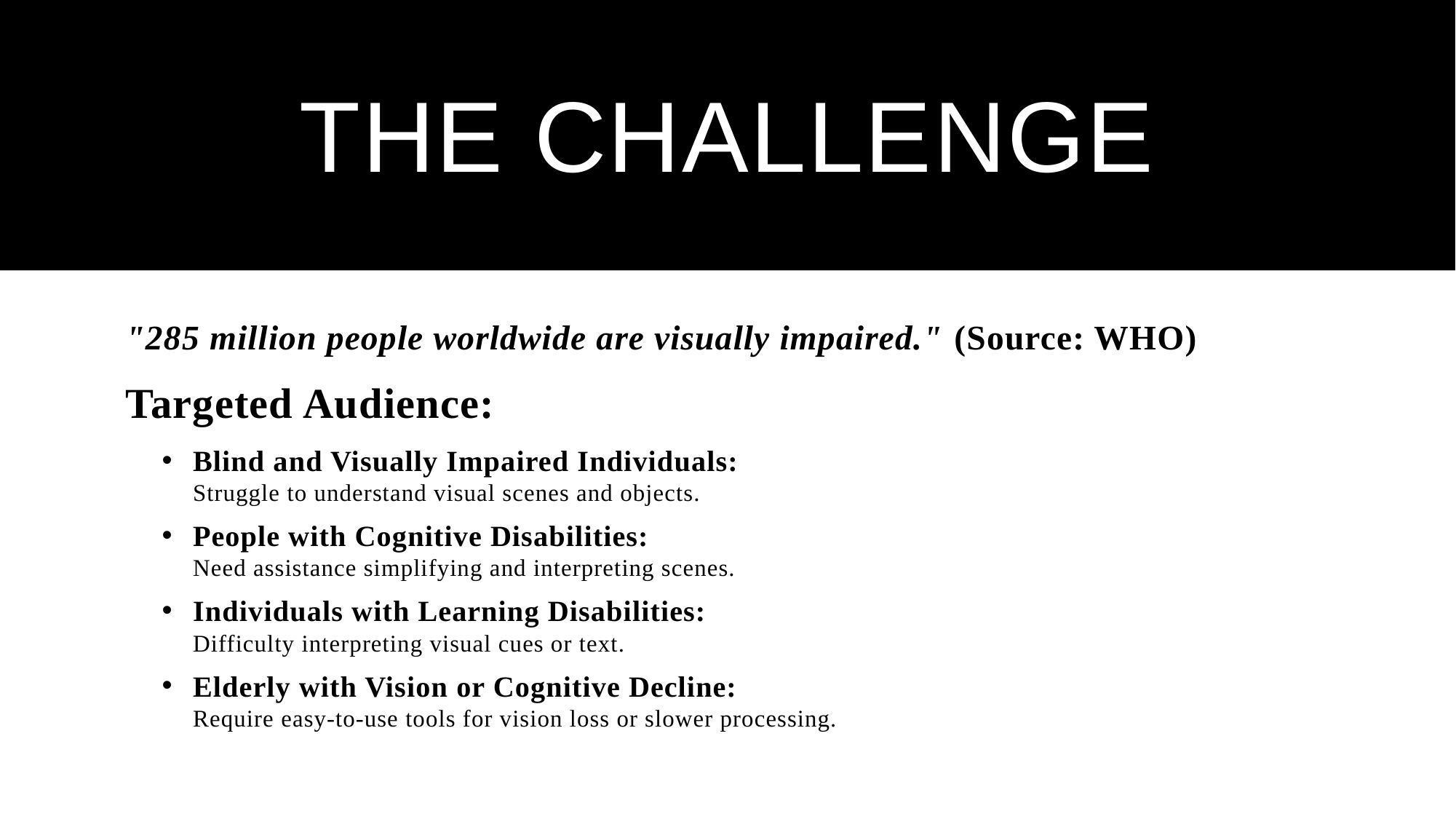

# THE CHallenge
"285 million people worldwide are visually impaired." (Source: WHO)
Targeted Audience:
Blind and Visually Impaired Individuals:
Struggle to understand visual scenes and objects.
People with Cognitive Disabilities:
Need assistance simplifying and interpreting scenes.
Individuals with Learning Disabilities:
Difficulty interpreting visual cues or text.
Elderly with Vision or Cognitive Decline:
Require easy-to-use tools for vision loss or slower processing.